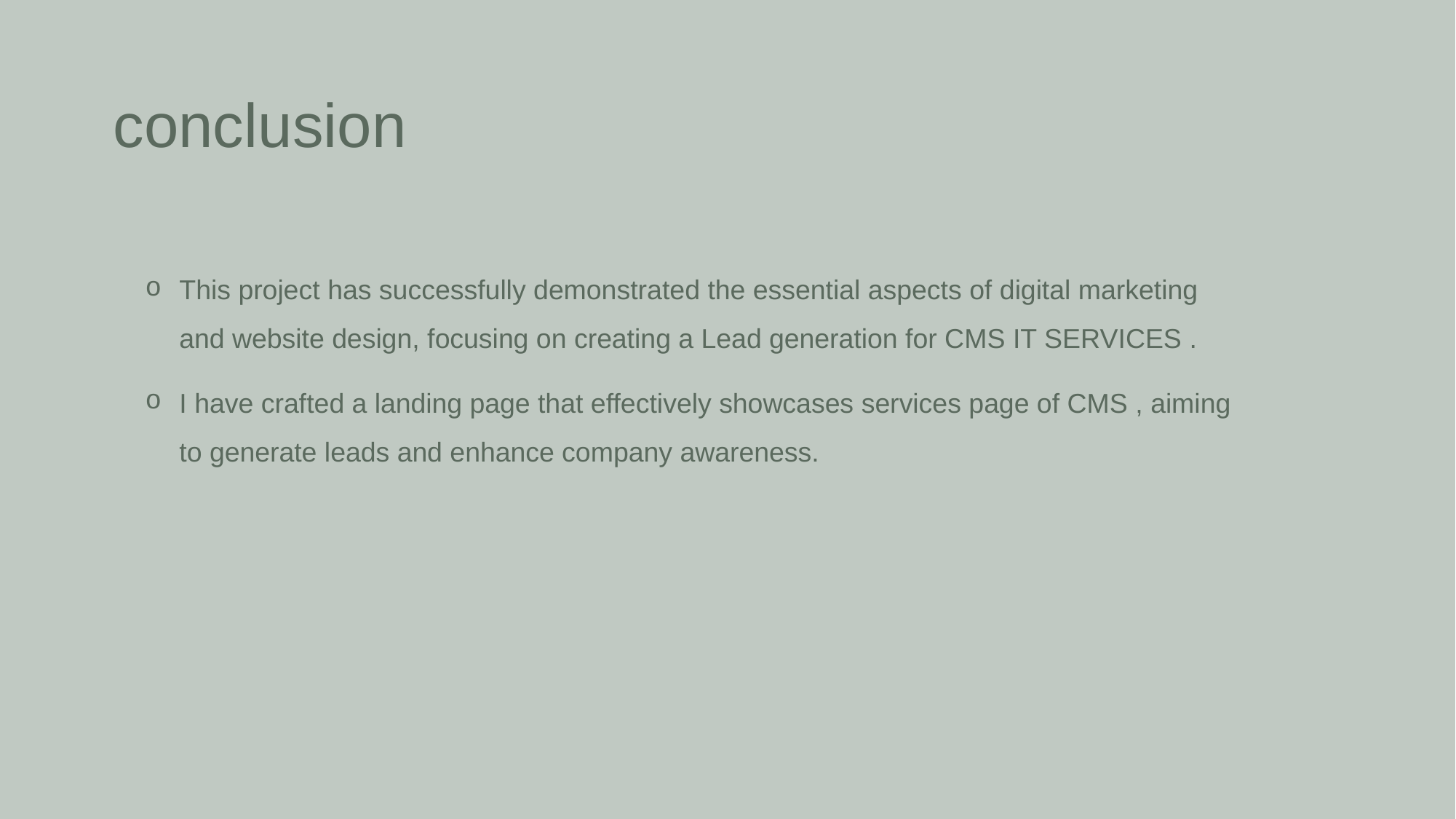

# conclusion
This project has successfully demonstrated the essential aspects of digital marketing and website design, focusing on creating a Lead generation for CMS IT SERVICES .
I have crafted a landing page that effectively showcases services page of CMS , aiming to generate leads and enhance company awareness.